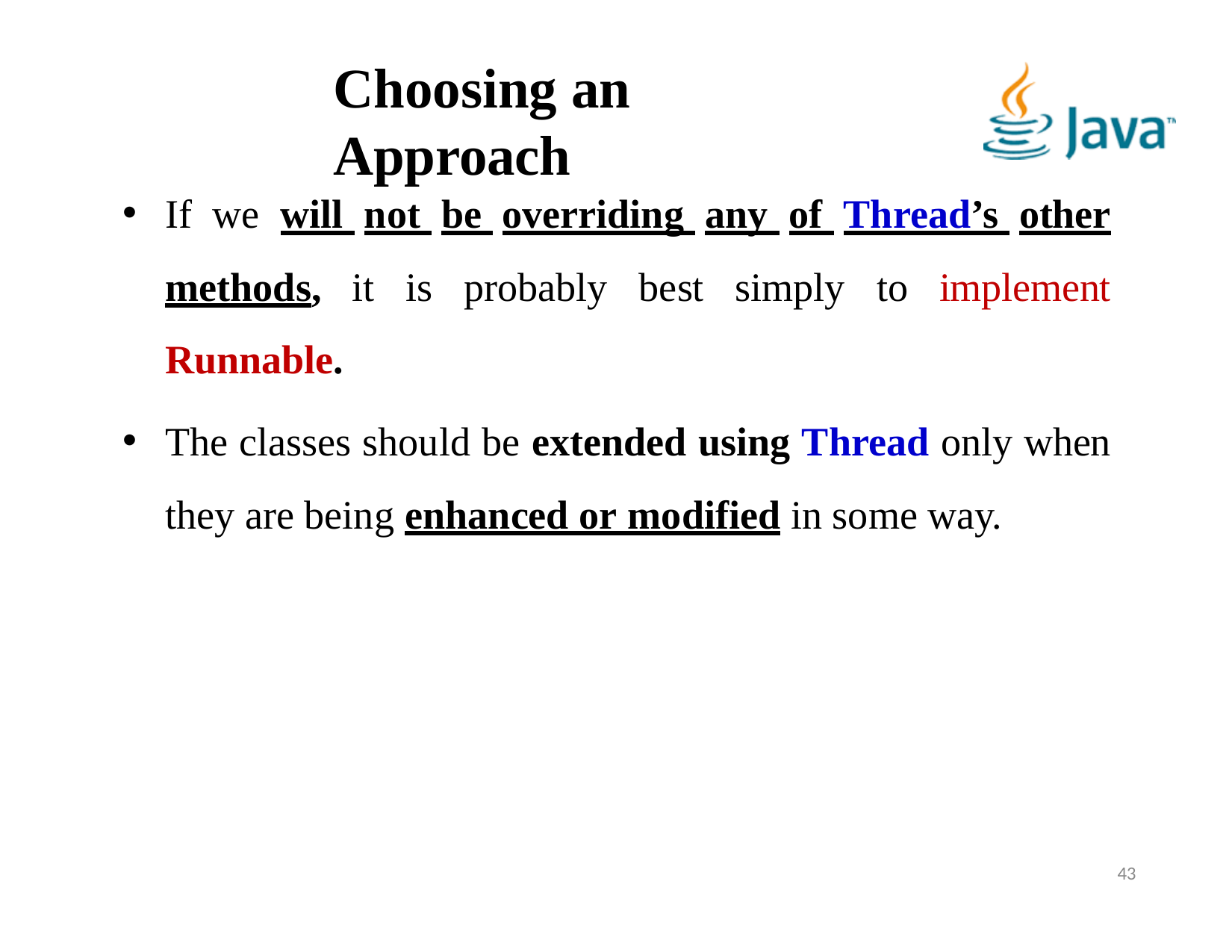

# Choosing an Approach
If we will not be overriding any of Thread’s other methods,  it  is  probably  best  simply  to  implement Runnable.
The classes should be extended using Thread only when they are being enhanced or modified in some way.
43